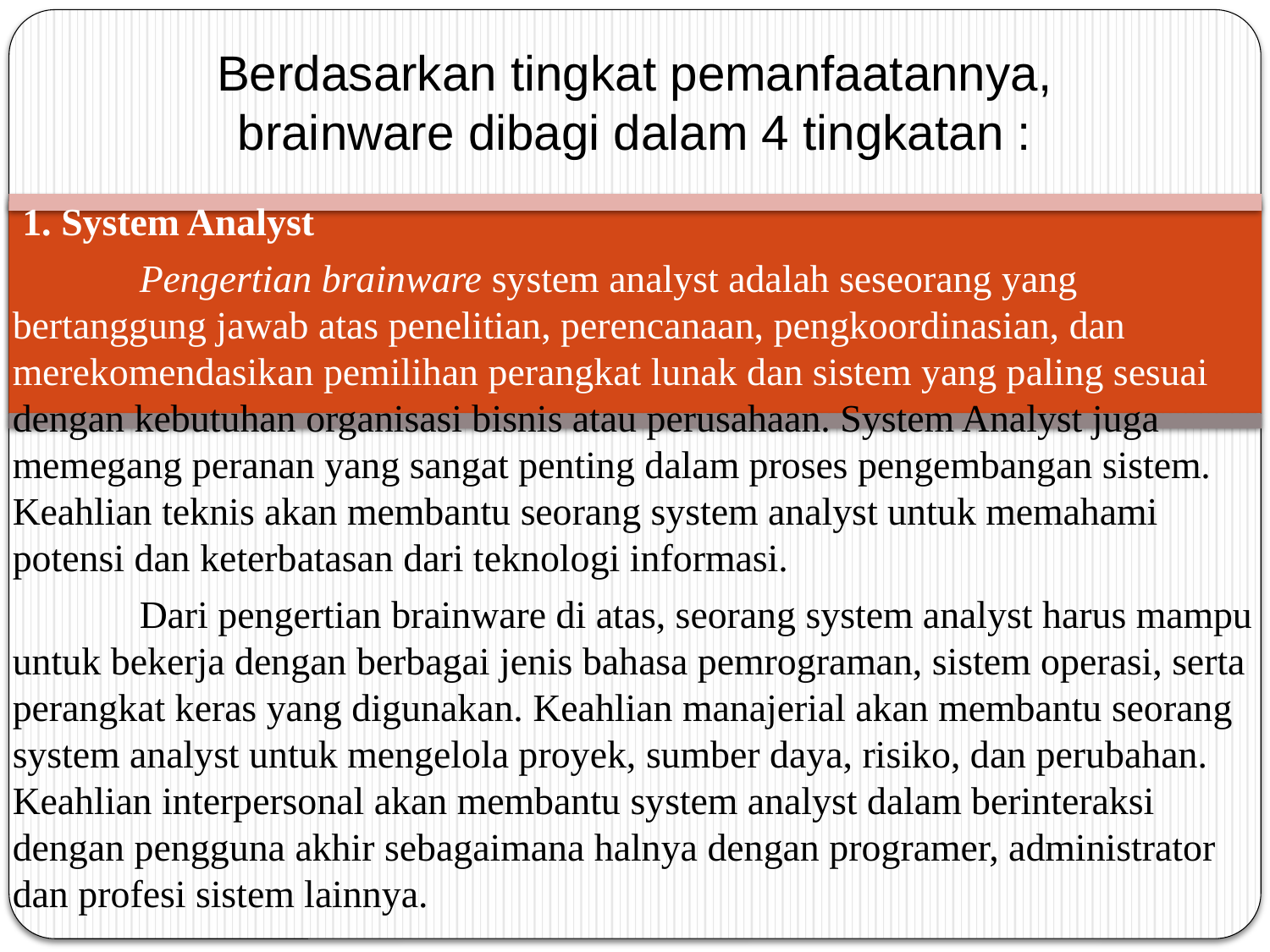

# Berdasarkan tingkat pemanfaatannya, brainware dibagi dalam 4 tingkatan :
 1. System Analyst
	Pengertian brainware system analyst adalah seseorang yang bertanggung jawab atas penelitian, perencanaan, pengkoordinasian, dan merekomendasikan pemilihan perangkat lunak dan sistem yang paling sesuai dengan kebutuhan organisasi bisnis atau perusahaan. System Analyst juga memegang peranan yang sangat penting dalam proses pengembangan sistem. Keahlian teknis akan membantu seorang system analyst untuk memahami potensi dan keterbatasan dari teknologi informasi.
	Dari pengertian brainware di atas, seorang system analyst harus mampu untuk bekerja dengan berbagai jenis bahasa pemrograman, sistem operasi, serta perangkat keras yang digunakan. Keahlian manajerial akan membantu seorang system analyst untuk mengelola proyek, sumber daya, risiko, dan perubahan. Keahlian interpersonal akan membantu system analyst dalam berinteraksi dengan pengguna akhir sebagaimana halnya dengan programer, administrator dan profesi sistem lainnya.